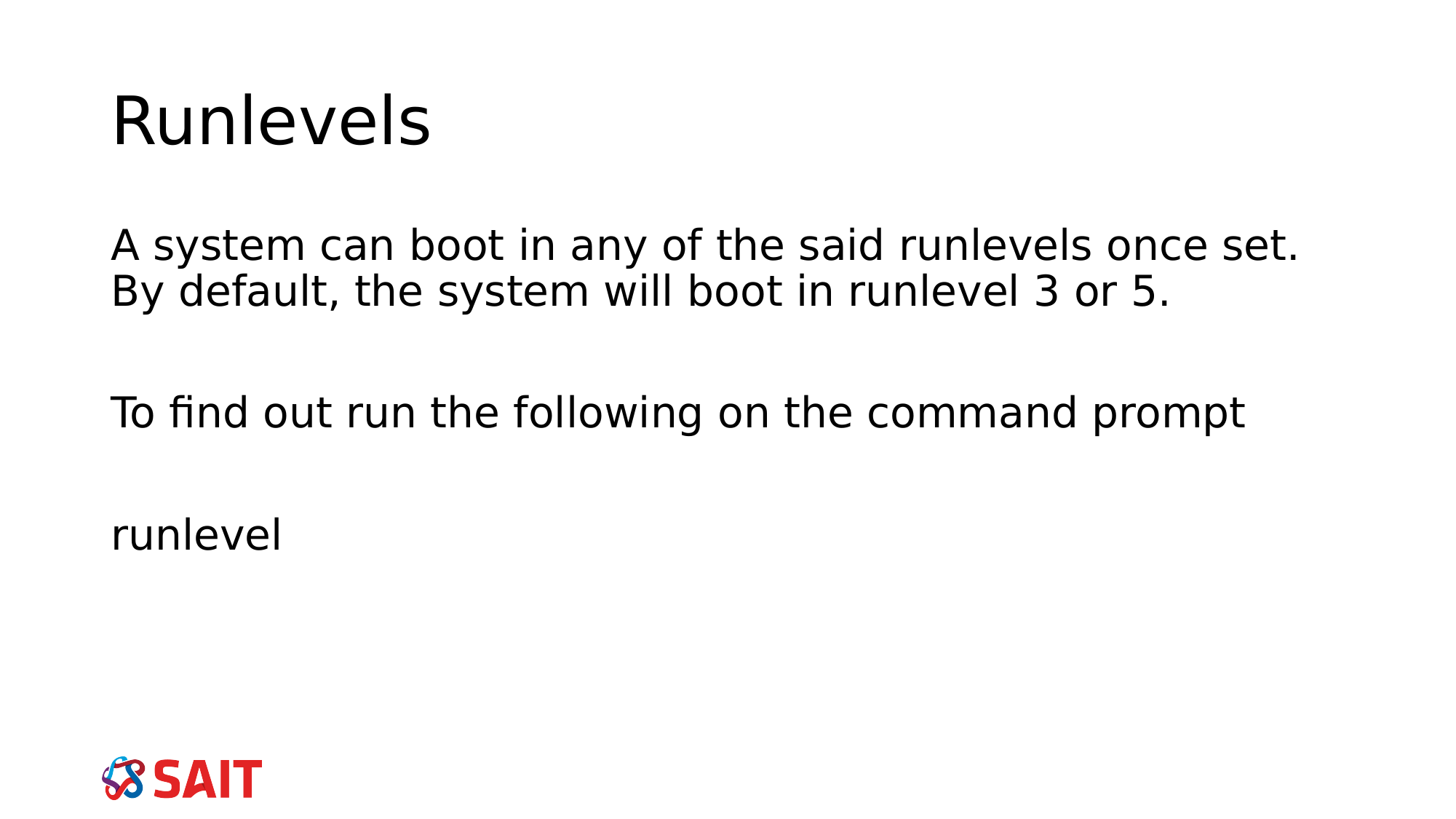

# Runlevels
A system can boot in any of the said runlevels once set.  By default, the system will boot in runlevel 3 or 5.

To find out run the following on the command prompt

runlevel